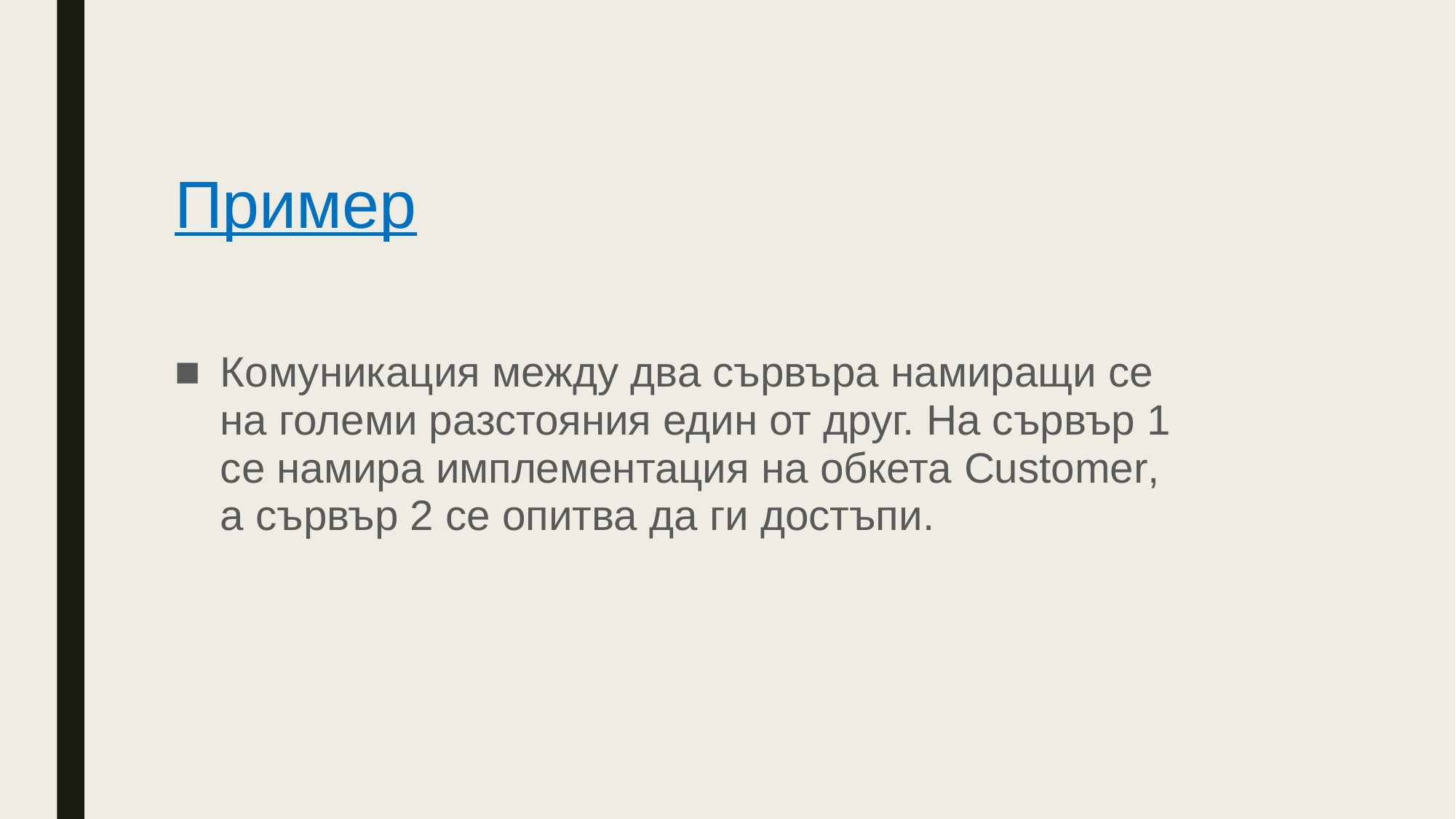

# Пример
Комуникация между два сървъра намиращи се на големи разстояния един от друг. На сървър 1 се намира имплементация на обкета Customer, а сървър 2 се опитва да ги достъпи.